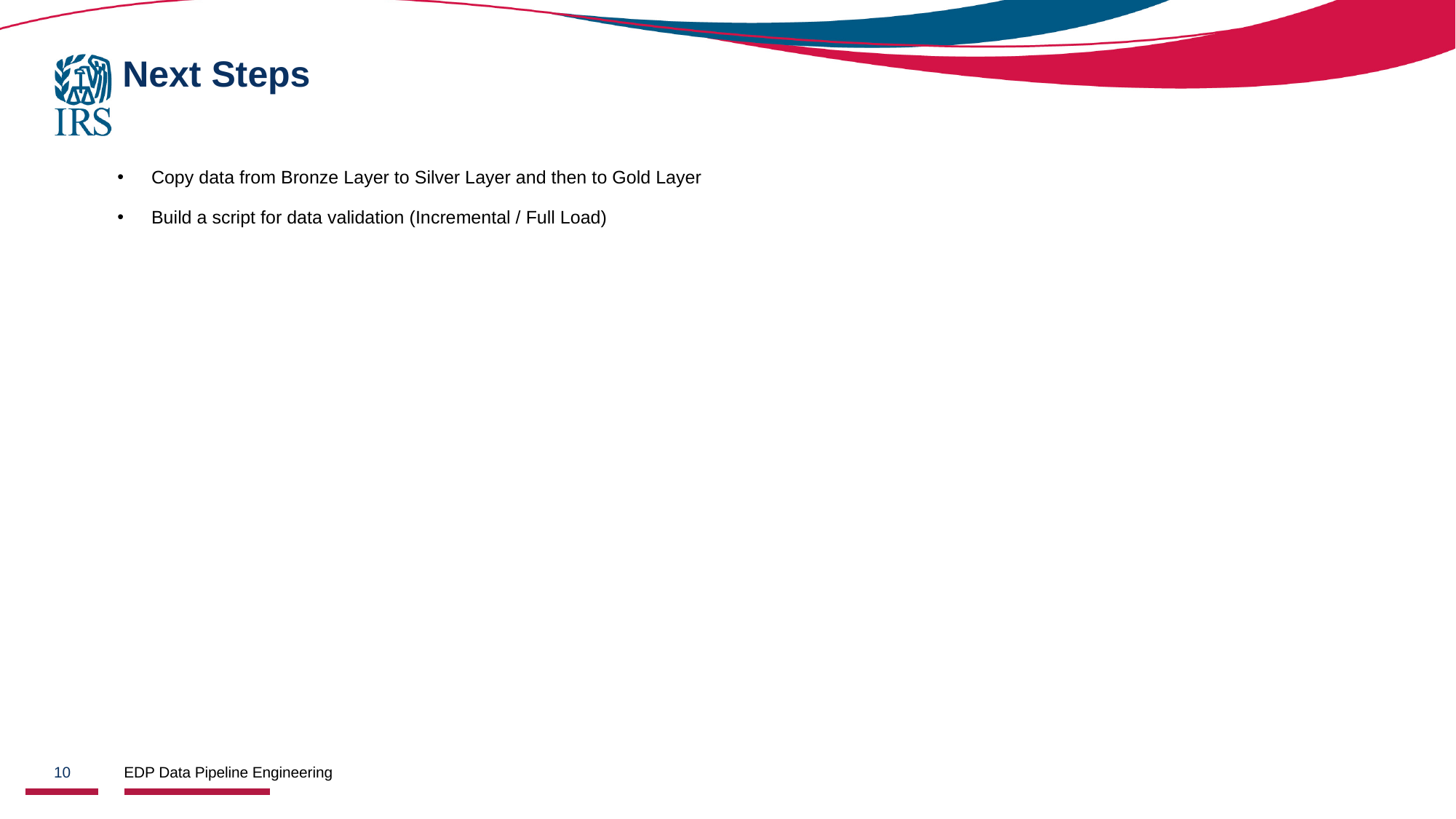

Next Steps
Copy data from Bronze Layer to Silver Layer and then to Gold Layer
Build a script for data validation (Incremental / Full Load)